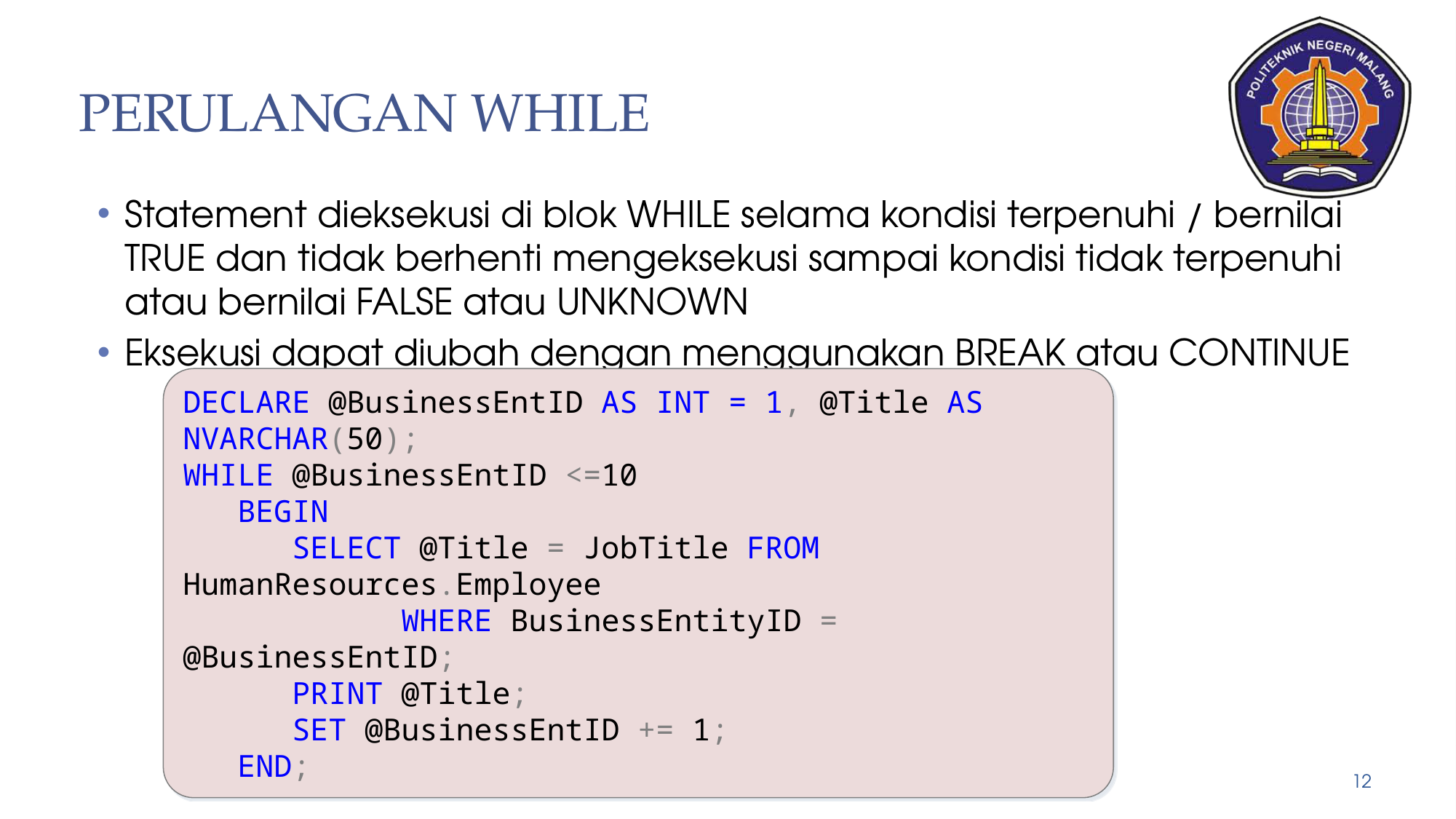

# Perulangan WHILE
Statement dieksekusi di blok WHILE selama kondisi terpenuhi / bernilai TRUE dan tidak berhenti mengeksekusi sampai kondisi tidak terpenuhi atau bernilai FALSE atau UNKNOWN
Eksekusi dapat diubah dengan menggunakan BREAK atau CONTINUE

DECLARE @BusinessEntID AS INT = 1, @Title AS NVARCHAR(50);
WHILE @BusinessEntID <=10
   BEGIN
	SELECT @Title = JobTitle FROM HumanResources.Employee
		WHERE BusinessEntityID = @BusinessEntID;
	PRINT @Title;
	SET @BusinessEntID += 1;
   END;
12